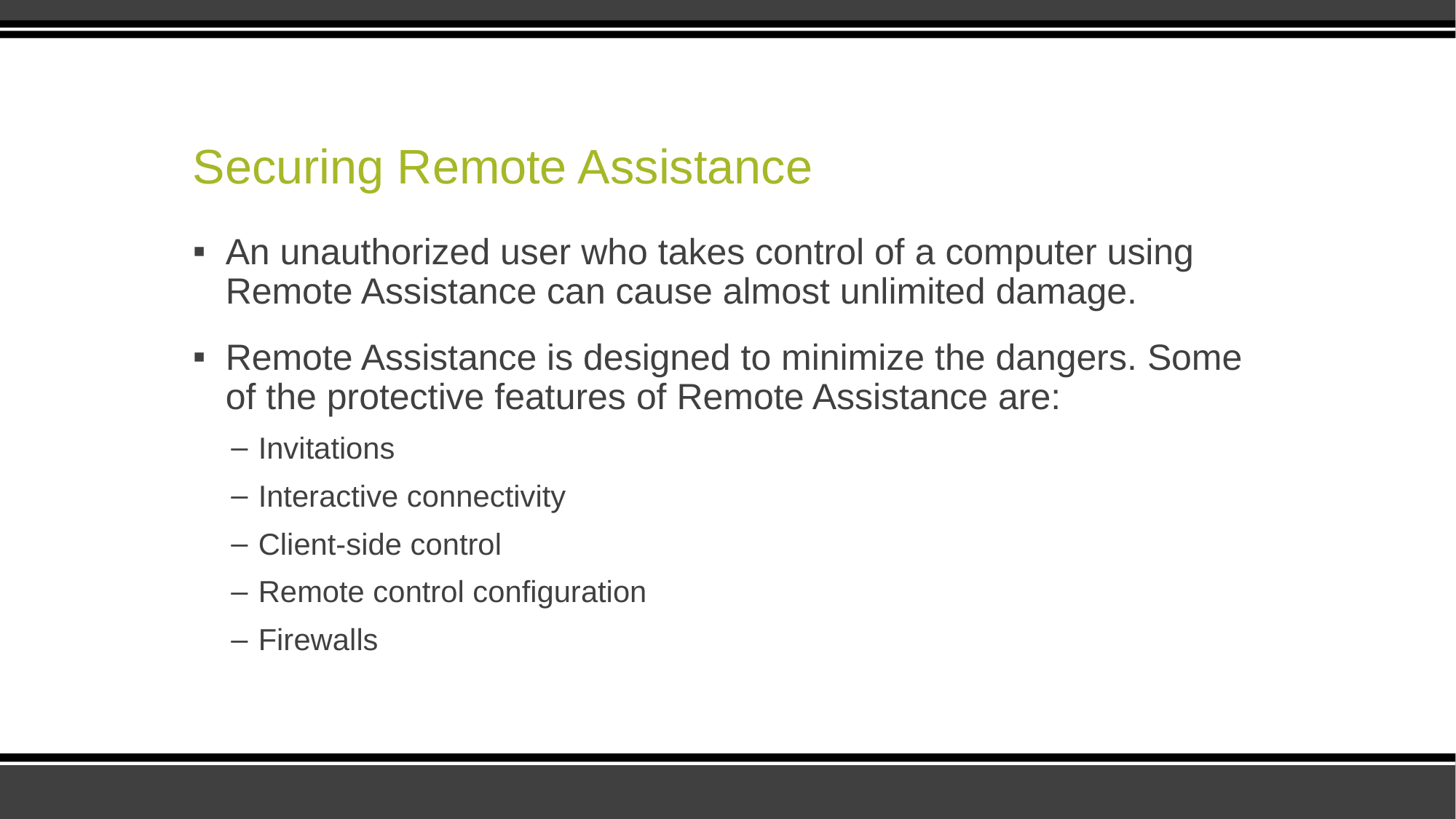

# Securing Remote Assistance
An unauthorized user who takes control of a computer using Remote Assistance can cause almost unlimited damage.
Remote Assistance is designed to minimize the dangers. Some of the protective features of Remote Assistance are:
Invitations
Interactive connectivity
Client-side control
Remote control configuration
Firewalls